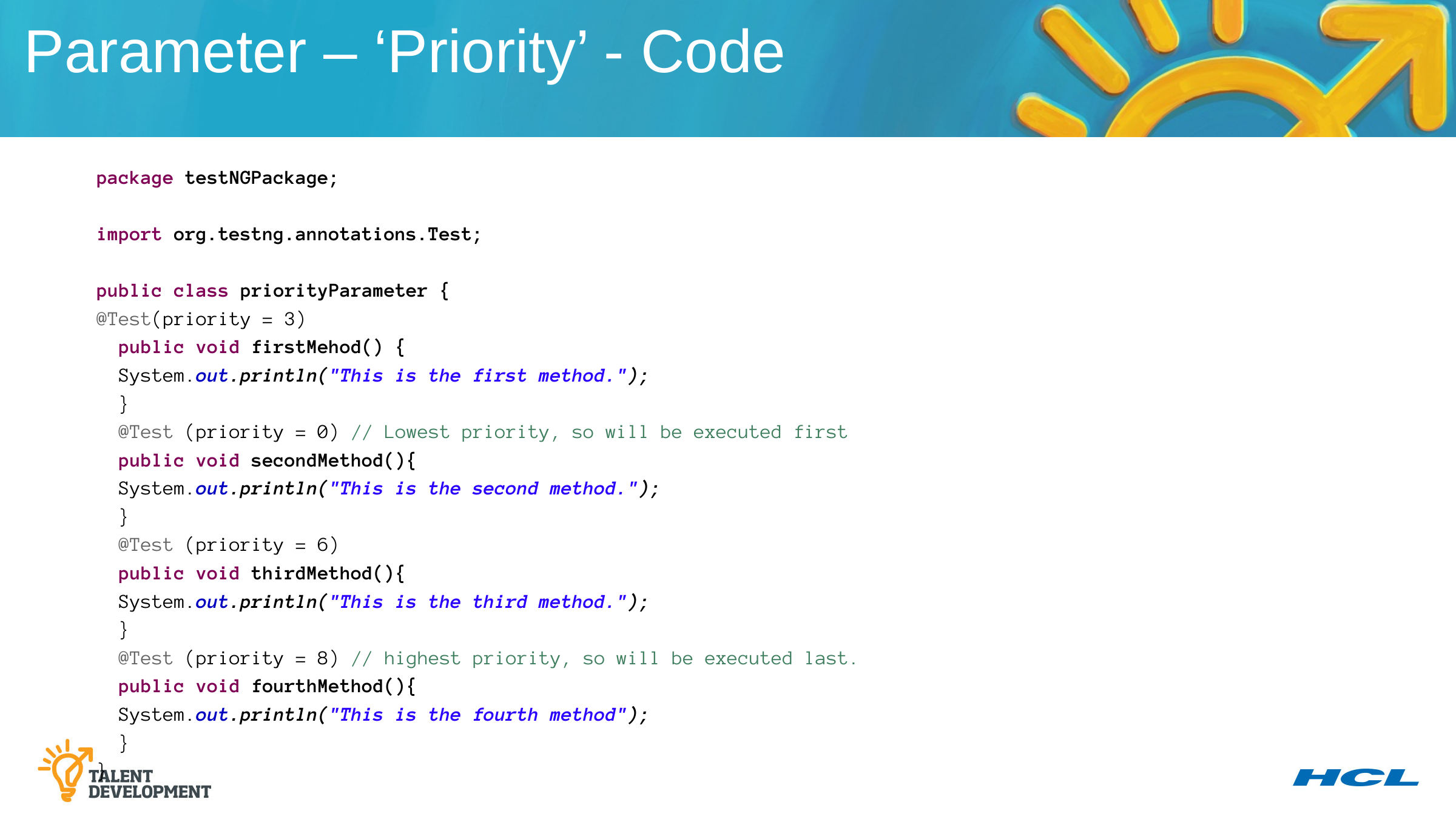

Parameter – ‘Priority’ - Code
package testNGPackage;

import org.testng.annotations.Test;

public class priorityParameter {
@Test(priority = 3)
  public void firstMehod() {
  System.out.println("This is the first method.");
  }
  @Test (priority = 0) // Lowest priority, so will be executed first
  public void secondMethod(){
  System.out.println("This is the second method.");
  }
  @Test (priority = 6)
  public void thirdMethod(){
  System.out.println("This is the third method.");
  }
  @Test (priority = 8) // highest priority, so will be executed last.
  public void fourthMethod(){
  System.out.println("This is the fourth method");
  }
}